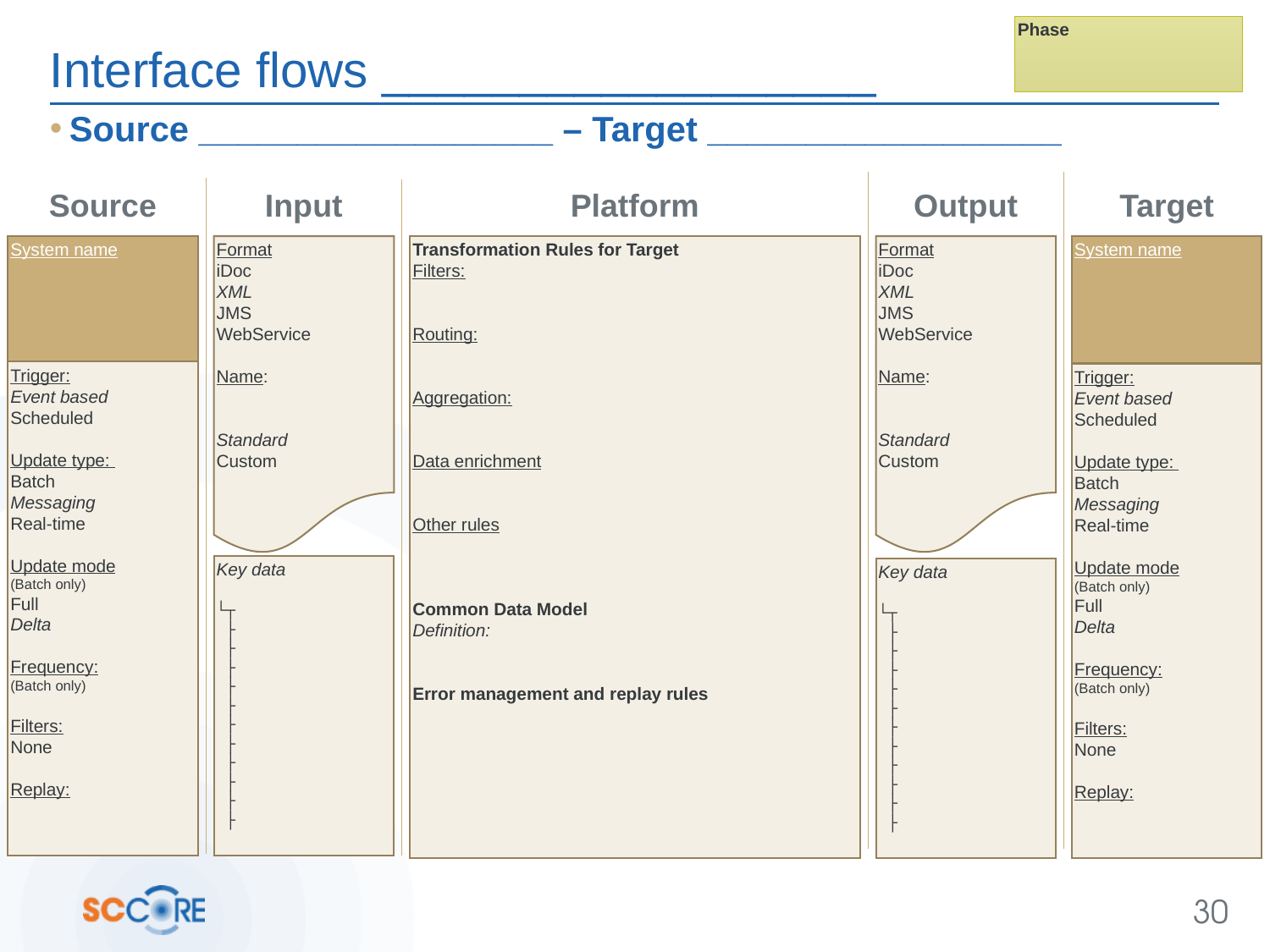

Phase
# Interface flows __________________
Source __________________ – Target __________________
Source
Input
Platform
Output
Target
System name
Format
iDoc
XML
JMS
WebService

Name:

Standard
Custom
Transformation Rules for Target
Filters:

Routing:

Aggregation:

Data enrichment

Other rules

Common Data Model
Definition:

Error management and replay rules
Format
iDoc
XML
JMS
WebService

Name:

Standard
Custom
System name
Trigger:
Event based
Scheduled

Update type:
Batch
Messaging
Real-time

Update mode
(Batch only)
Full
Delta

Frequency:
(Batch only)

Filters:
None

Replay:

Trigger:
Event based
Scheduled

Update type:
Batch
Messaging
Real-time

Update mode
(Batch only)
Full
Delta

Frequency:
(Batch only)

Filters:
None

Replay:

Key data

└┬
 ├
 ├
 ├
 ├
 ├
 ├
 ├
 ├
 ├
 ├
 ├
Key data

└┬
 ├
 ├
 ├
 ├
 ├
 ├
 ├
 ├
 ├
 ├
 ├